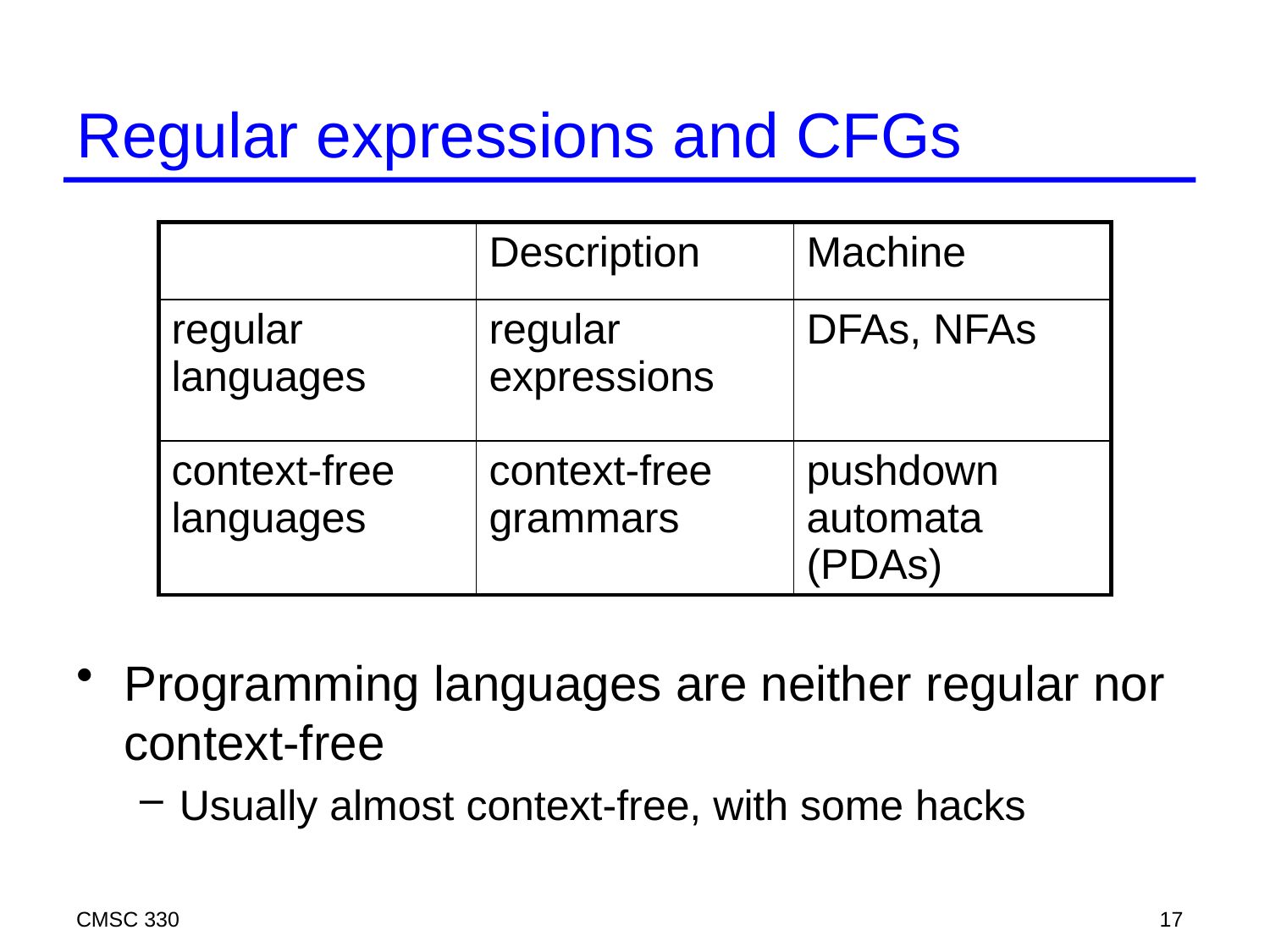

# Regular expressions and CFGs
|  | Description | Machine |
| --- | --- | --- |
| regular languages | regular expressions | DFAs, NFAs |
| context-free languages | context-free grammars | pushdown automata (PDAs) |
Programming languages are neither regular nor context-free
Usually almost context-free, with some hacks
CMSC 330
17